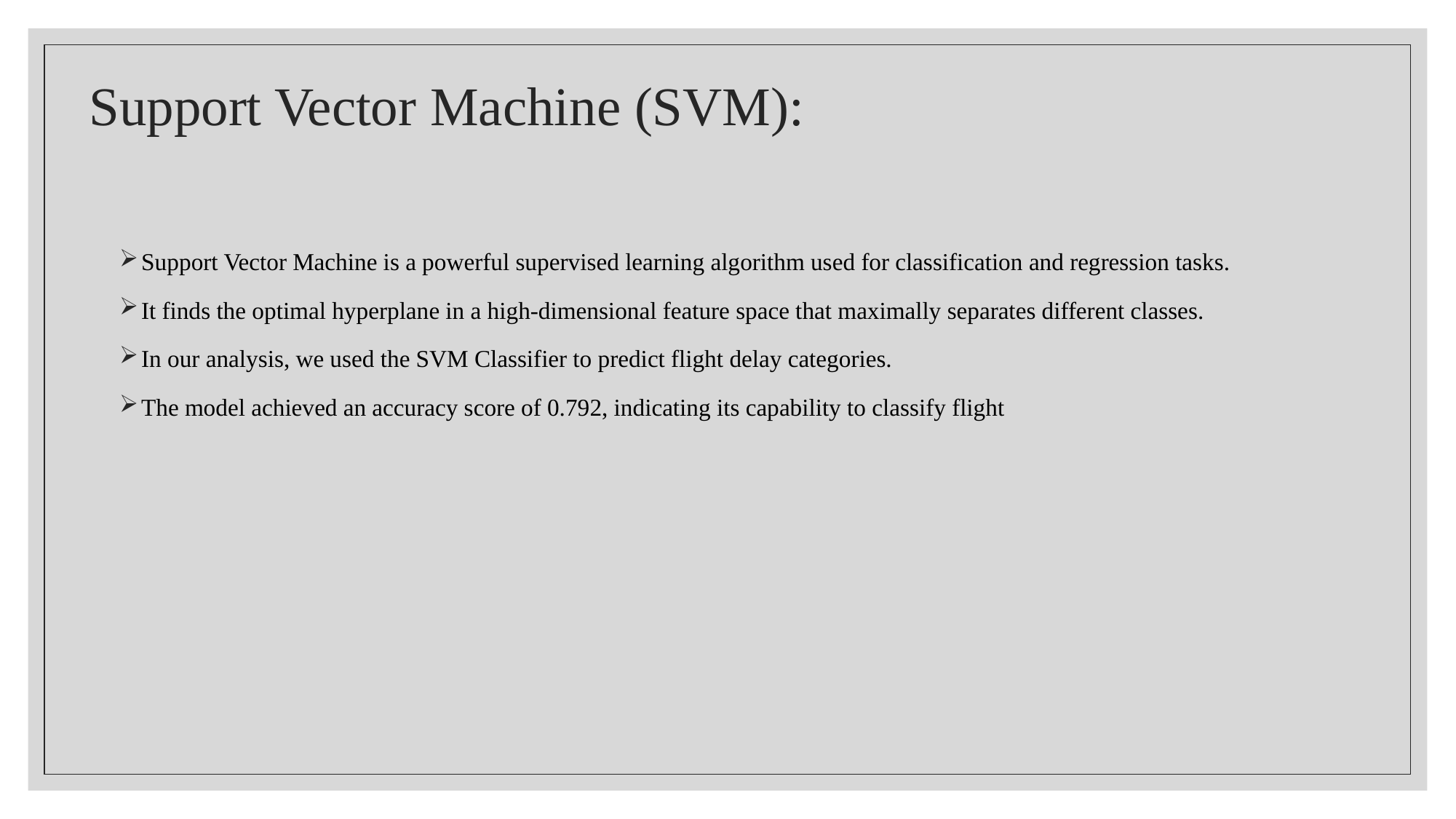

# Support Vector Machine (SVM):

Support Vector Machine is a powerful supervised learning algorithm used for classification and regression tasks.
It finds the optimal hyperplane in a high-dimensional feature space that maximally separates different classes.
In our analysis, we used the SVM Classifier to predict flight delay categories.
The model achieved an accuracy score of 0.792, indicating its capability to classify flight